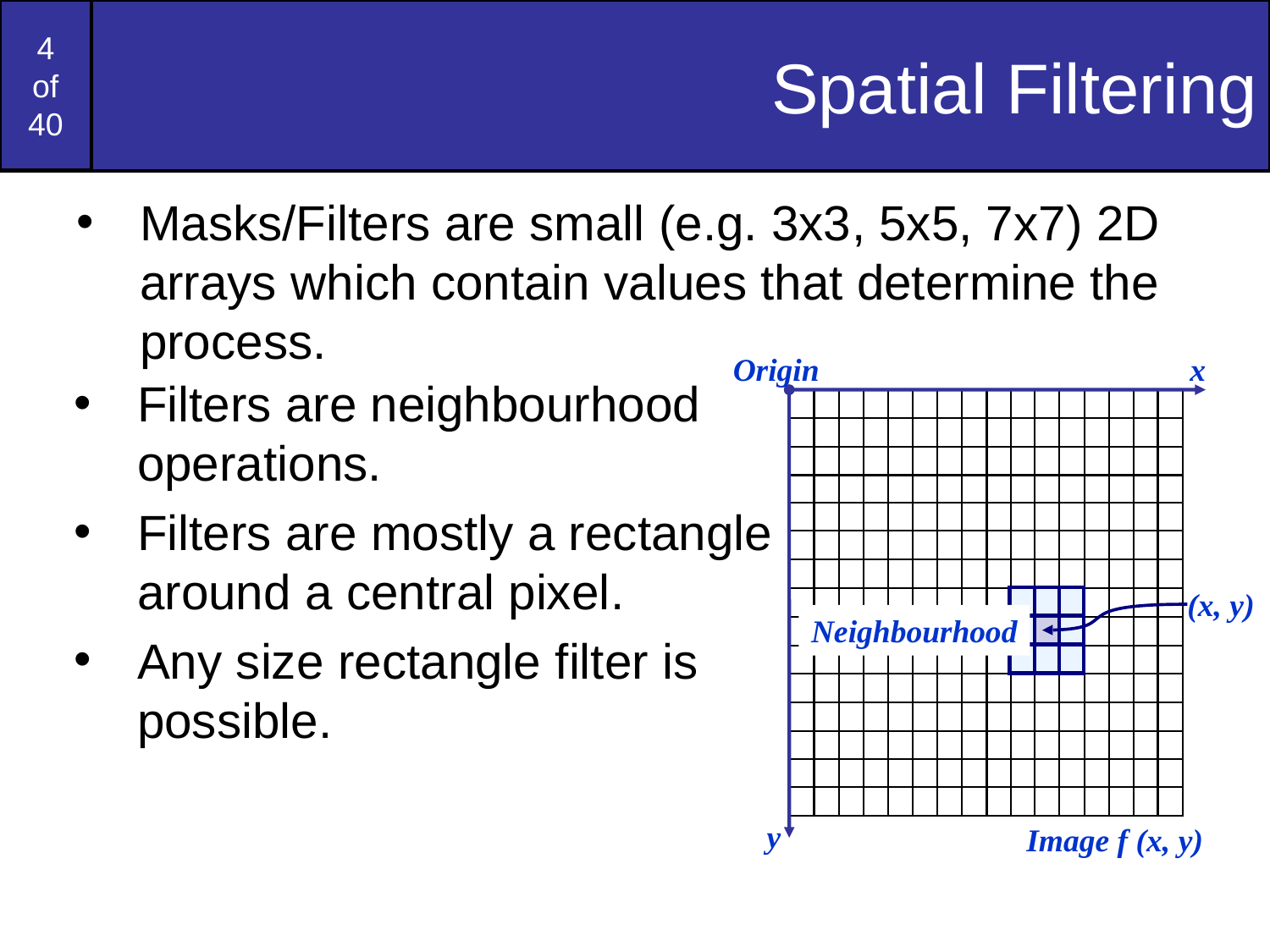

# Spatial Filtering
Masks/Filters are small (e.g. 3x3, 5x5, 7x7) 2D arrays which contain values that determine the process.

Origin
x

(x, y)

Neighbourhood

y
Image f (x, y)
Filters are neighbourhood operations.
Filters are mostly a rectangle around a central pixel.
Any size rectangle filter is possible.